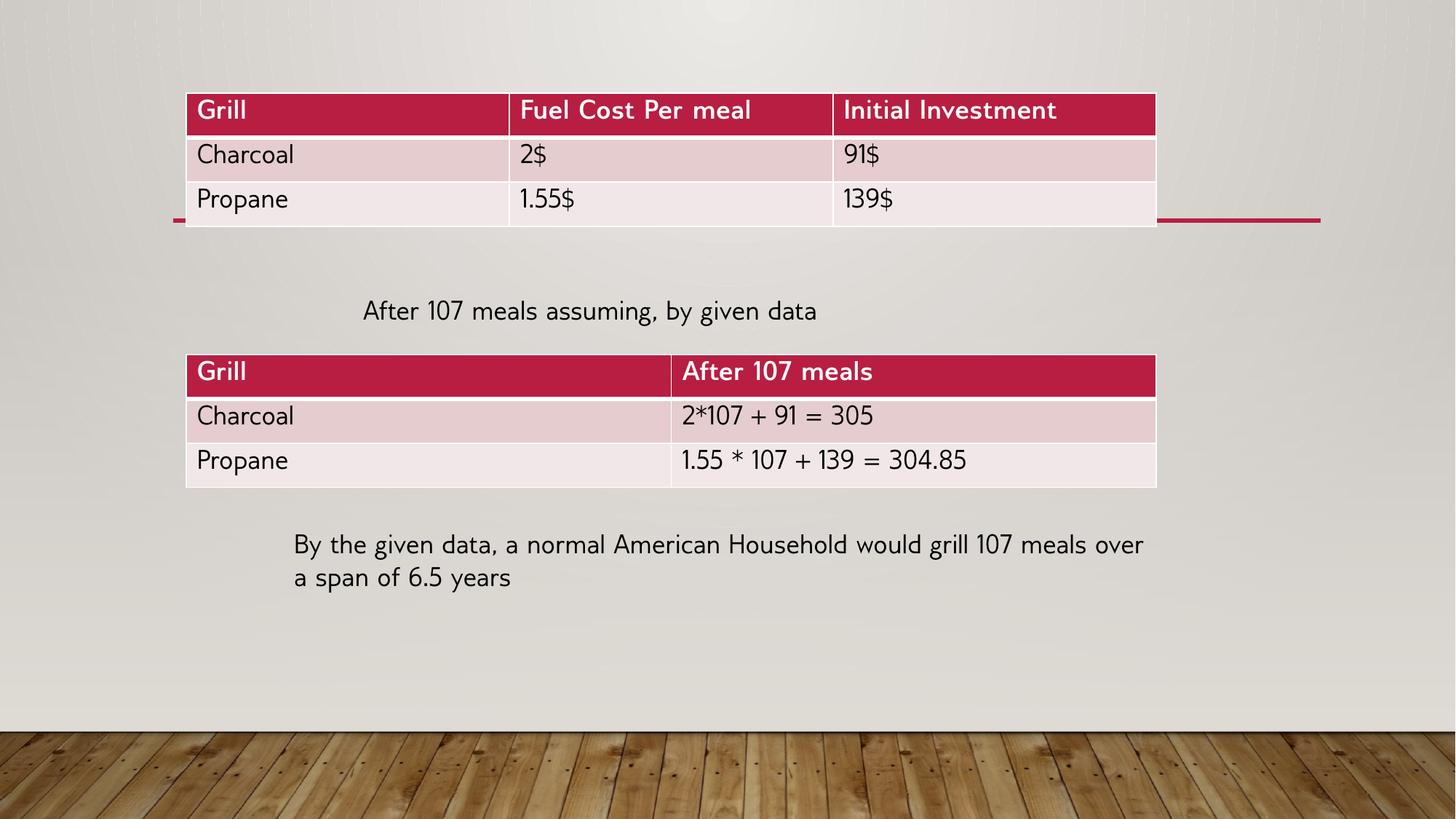

| Grill | Fuel Cost Per meal | Initial Investment |
| --- | --- | --- |
| Charcoal | 2$ | 91$ |
| Propane | 1.55$ | 139$ |
#
After 107 meals assuming, by given data
| Grill | After 107 meals |
| --- | --- |
| Charcoal | 2\*107 + 91 = 305 |
| Propane | 1.55 \* 107 + 139 = 304.85 |
By the given data, a normal American Household would grill 107 meals over a span of 6.5 years